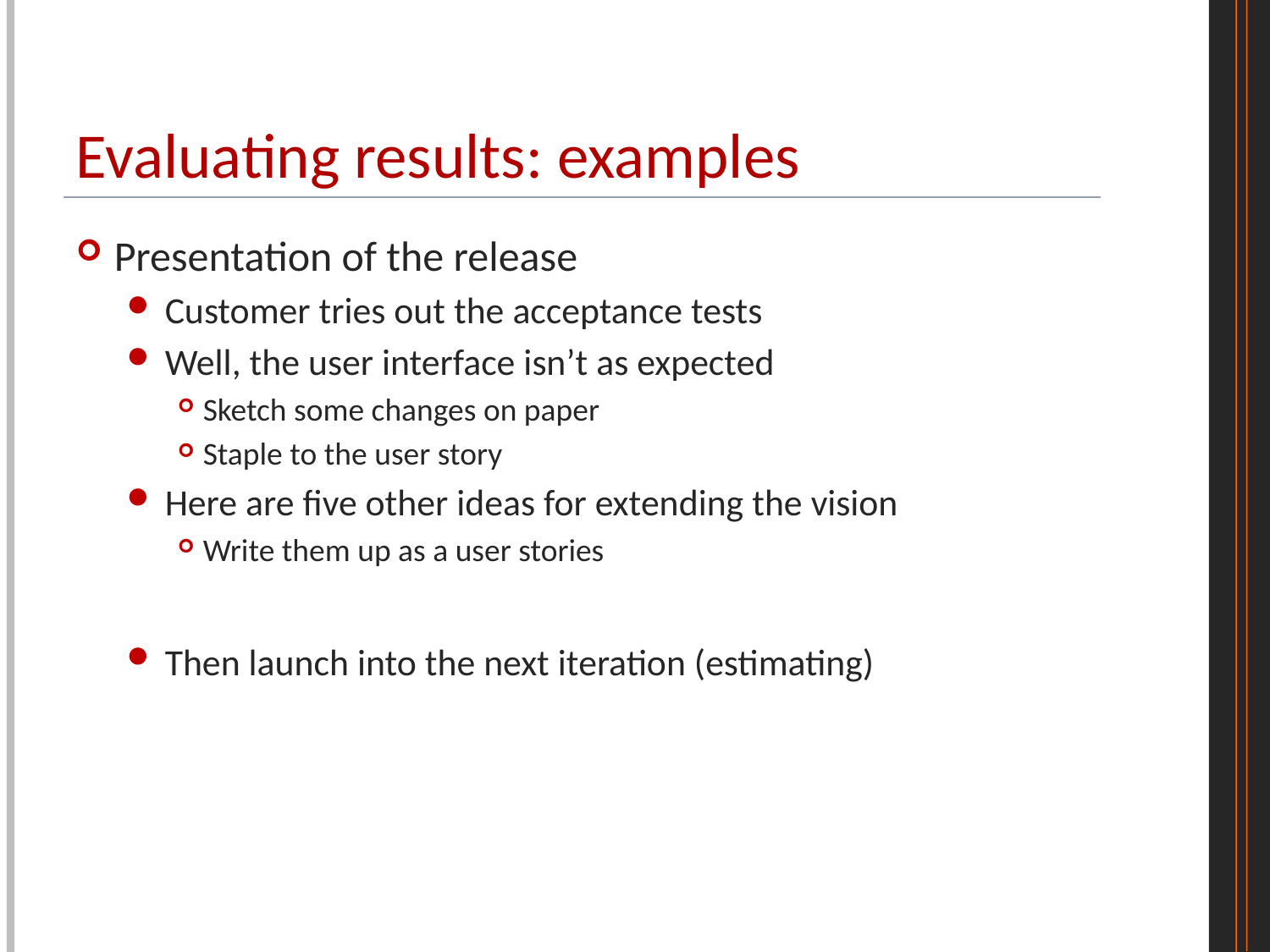

# Evaluating results: examples
Presentation of the release
Customer tries out the acceptance tests
Well, the user interface isn’t as expected
Sketch some changes on paper
Staple to the user story
Here are five other ideas for extending the vision
Write them up as a user stories

Then launch into the next iteration (estimating)